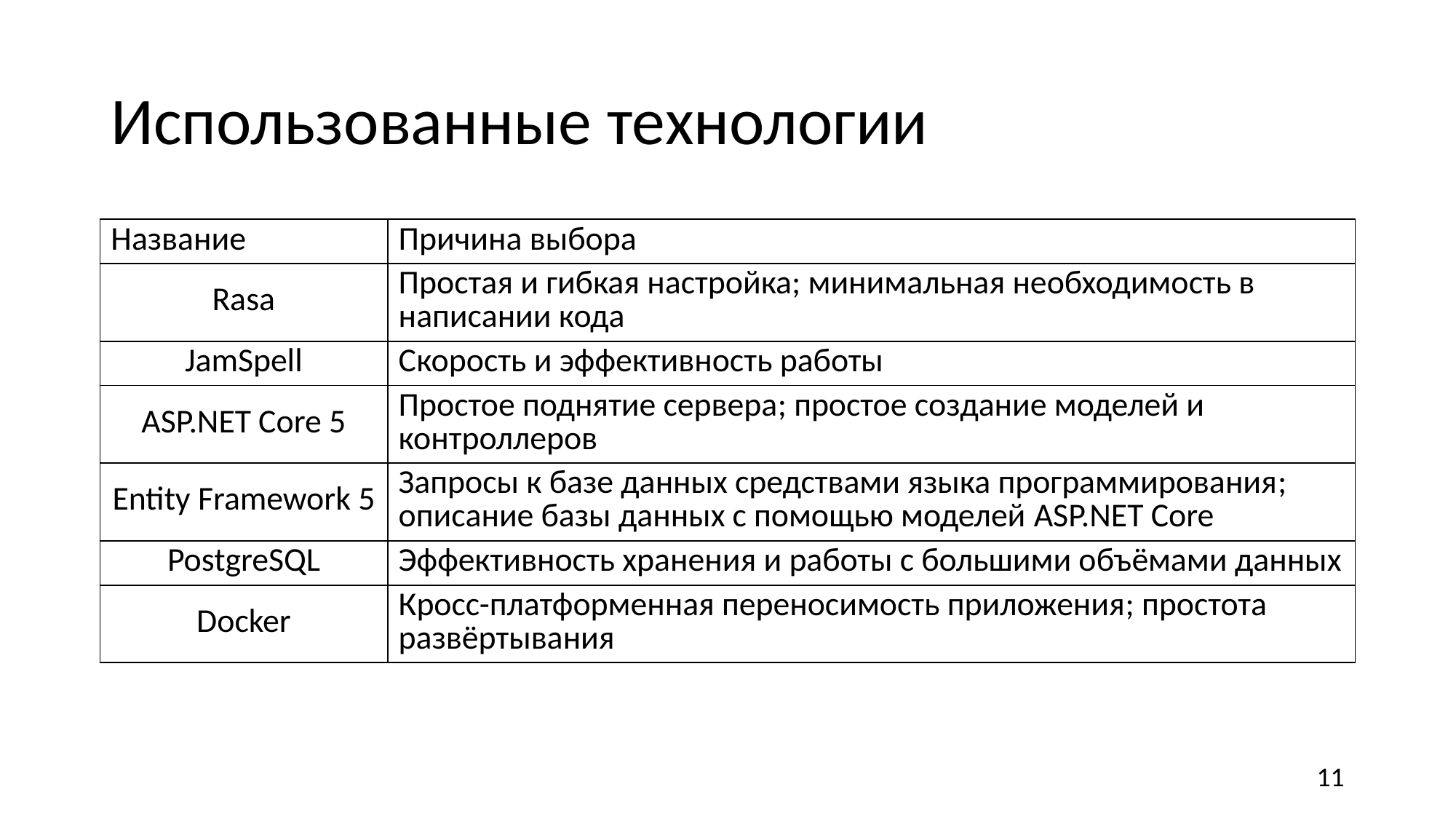

# Использованные технологии
| Название | Причина выбора |
| --- | --- |
| Rasa | Простая и гибкая настройка; минимальная необходимость в написании кода |
| JamSpell | Скорость и эффективность работы |
| ASP.NET Core 5 | Простое поднятие сервера; простое создание моделей и контроллеров |
| Entity Framework 5 | Запросы к базе данных средствами языка программирования; описание базы данных с помощью моделей ASP.NET Core |
| PostgreSQL | Эффективность хранения и работы с большими объёмами данных |
| Docker | Кросс-платформенная переносимость приложения; простота развёртывания |
11